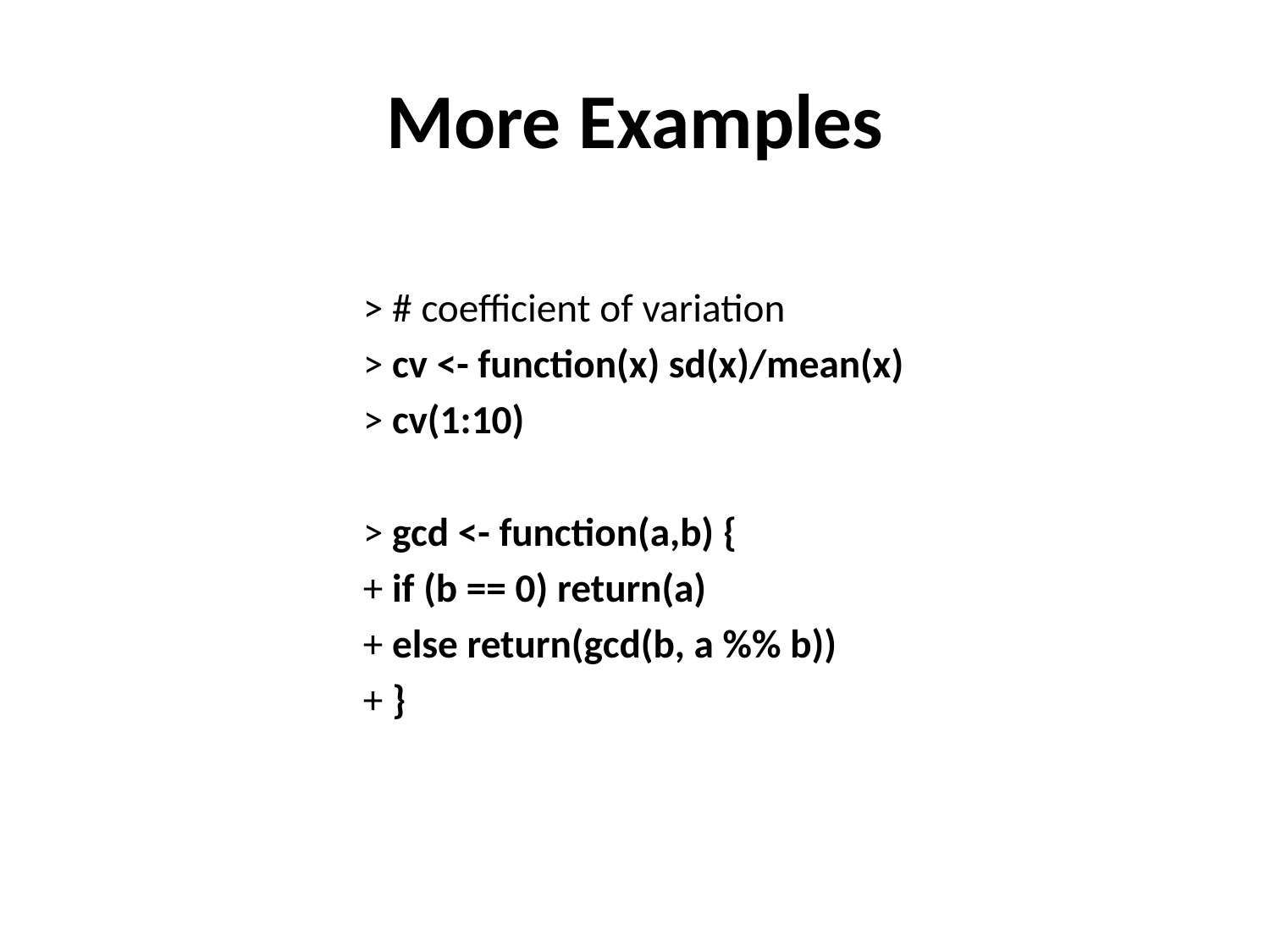

# More Examples
> # coefficient of variation
> cv <- function(x) sd(x)/mean(x)
> cv(1:10)

> gcd <- function(a,b) {
+ if (b == 0) return(a)
+ else return(gcd(b, a %% b))
+ }